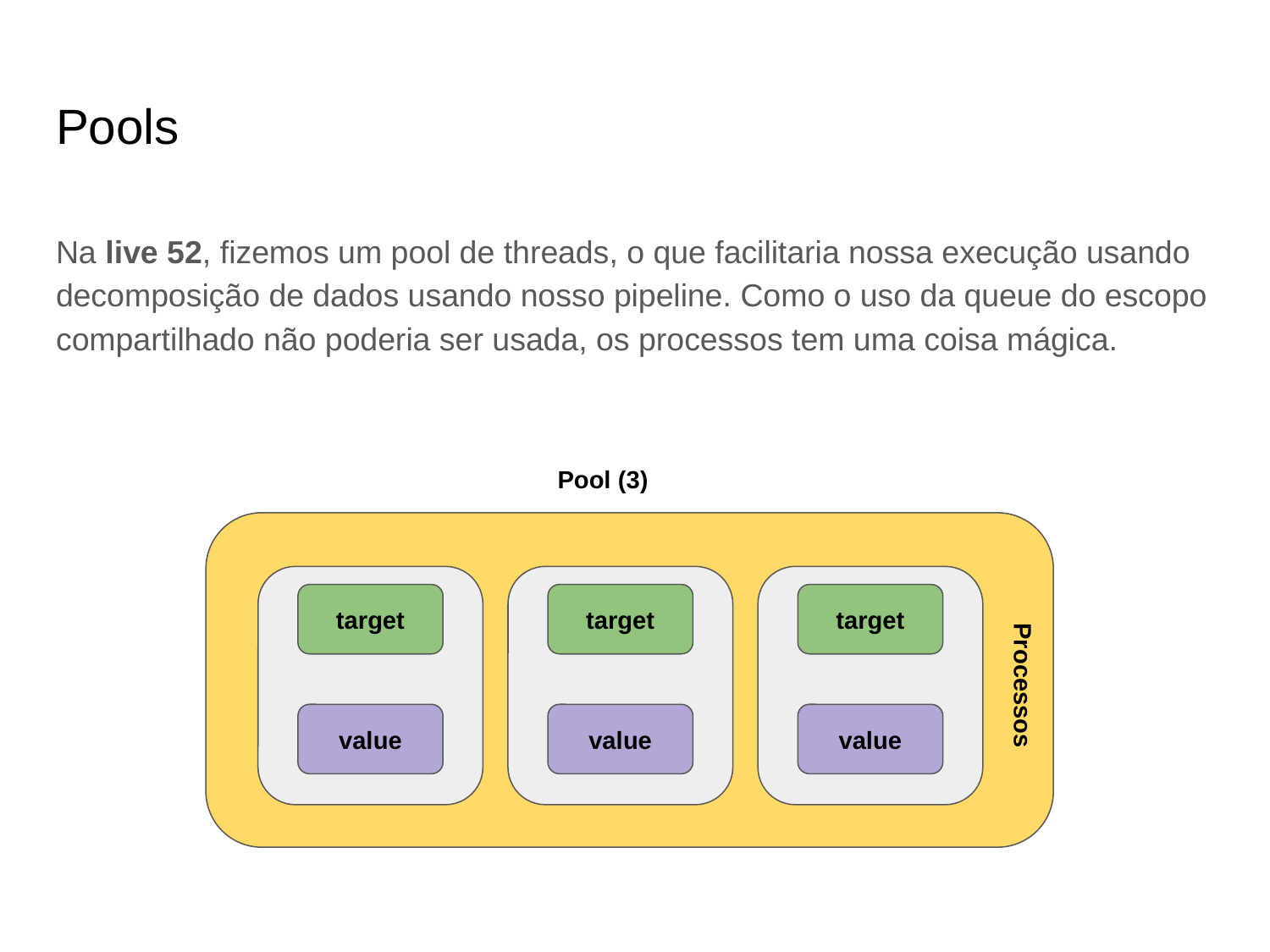

# Pools
Na live 52, fizemos um pool de threads, o que facilitaria nossa execução usando decomposição de dados usando nosso pipeline. Como o uso da queue do escopo compartilhado não poderia ser usada, os processos tem uma coisa mágica.
Pool (3)

target
target
target
Processos
value
value
value